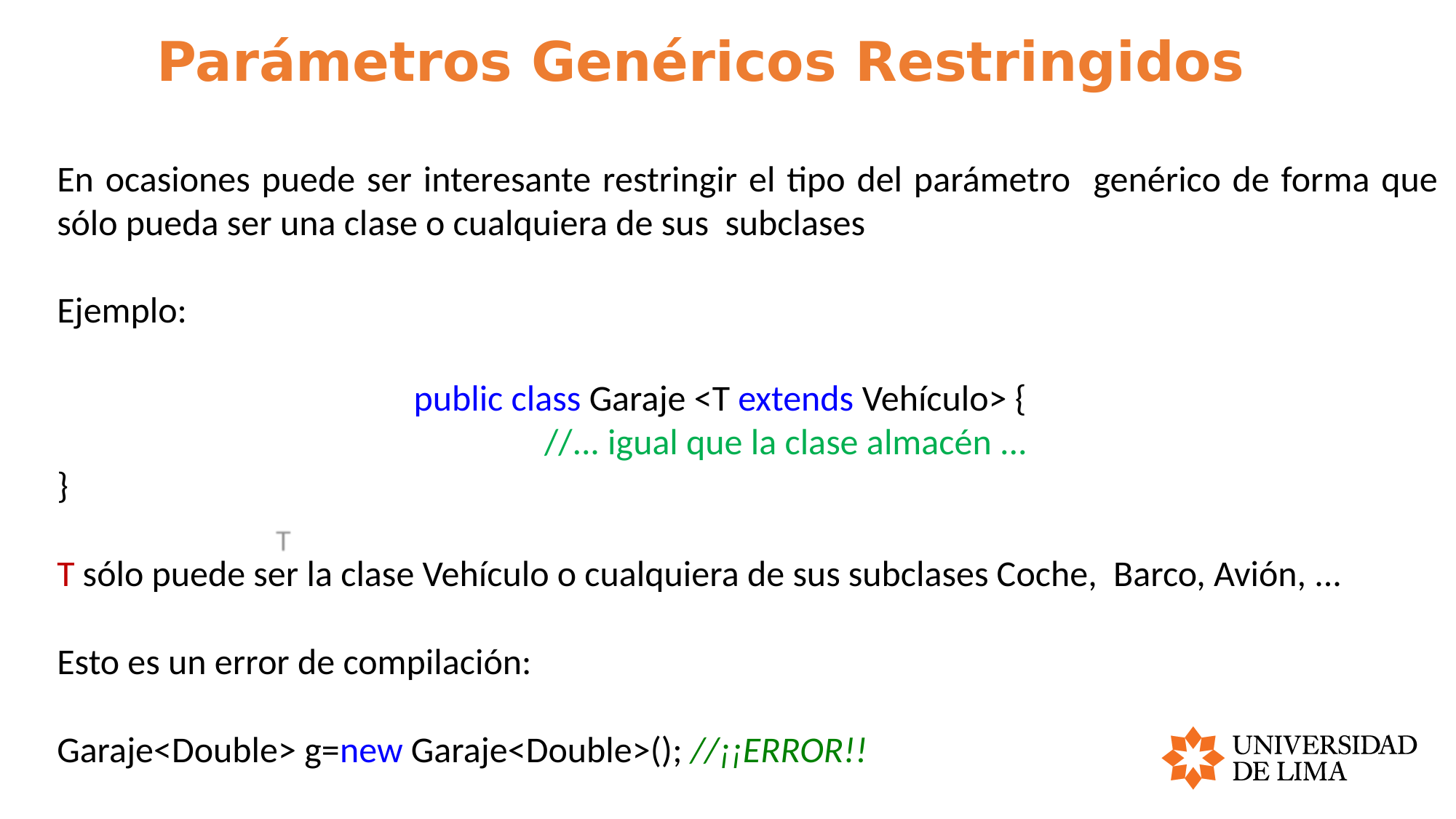

# Parámetros Genéricos Restringidos
En ocasiones puede ser interesante restringir el tipo del parámetro  genérico de forma que sólo pueda ser una clase o cualquiera de sus  subclases

Ejemplo:

public class Garaje <T extends Vehículo> {
//... igual que la clase almacén ...
}

T sólo puede ser la clase Vehículo o cualquiera de sus subclases Coche,  Barco, Avión, ...

Esto es un error de compilación:

Garaje<Double> g=new Garaje<Double>(); //¡¡ERROR!!